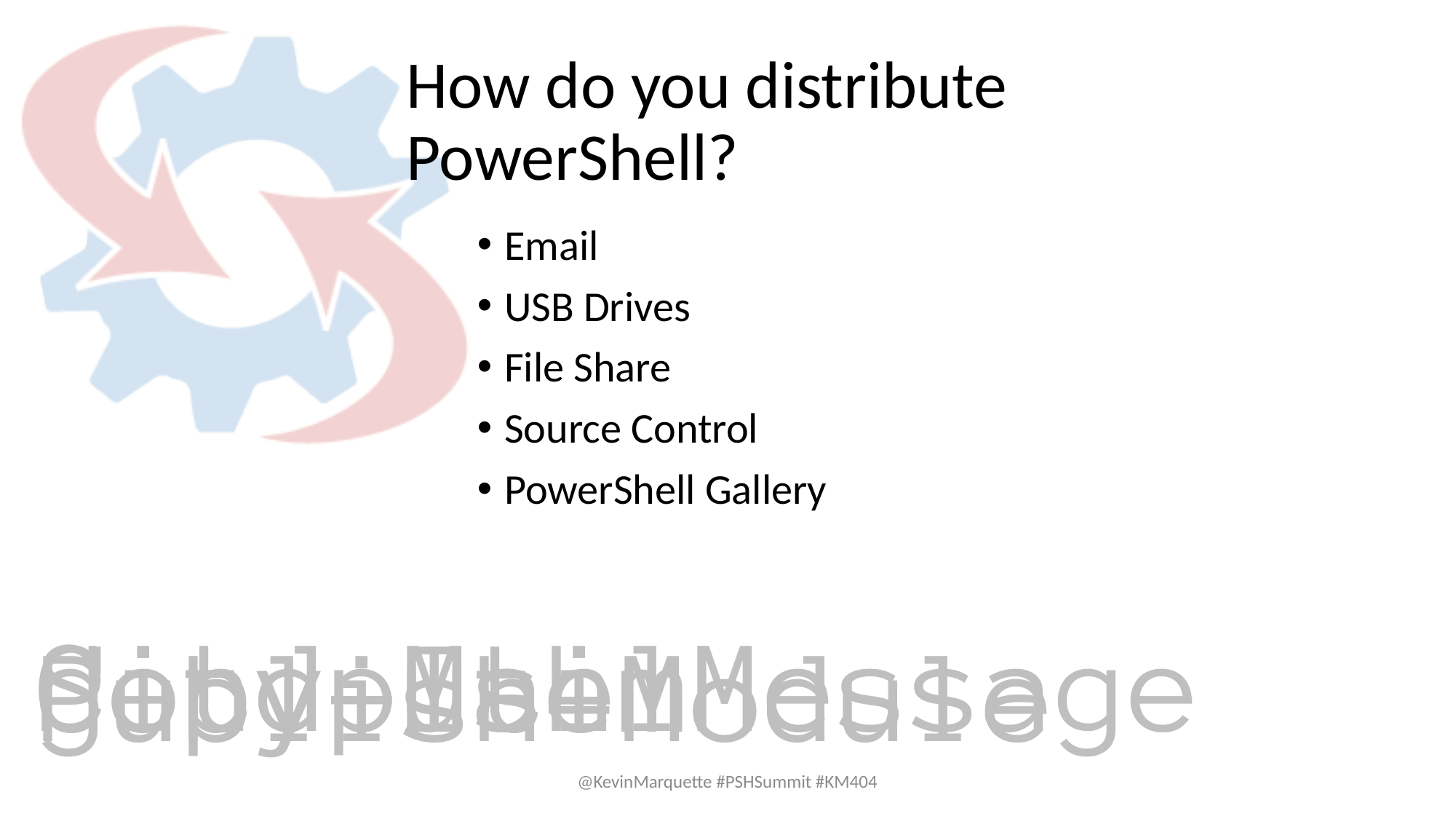

# How do you distribute PowerShell?
Email
USB Drives
File Share
Source Control
PowerShell Gallery
git push
Send-MailMessage
Copy-Item
Publish-Module
@KevinMarquette #PSHSummit #KM404